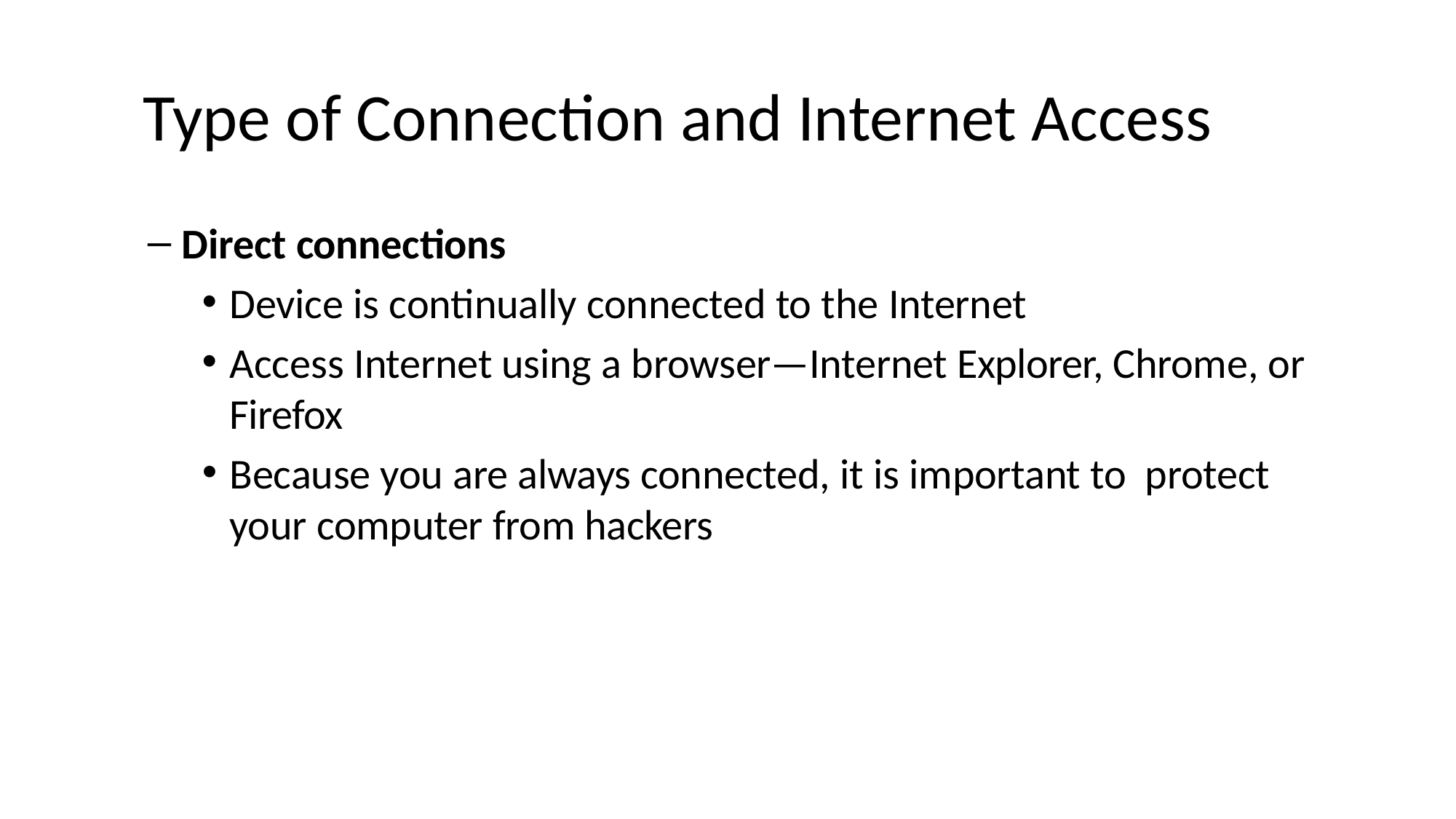

Type of Connection and Internet Access
Direct connections
Device is continually connected to the Internet
Access Internet using a browser—Internet Explorer, Chrome, or Firefox
Because you are always connected, it is important to  protect your computer from hackers
18